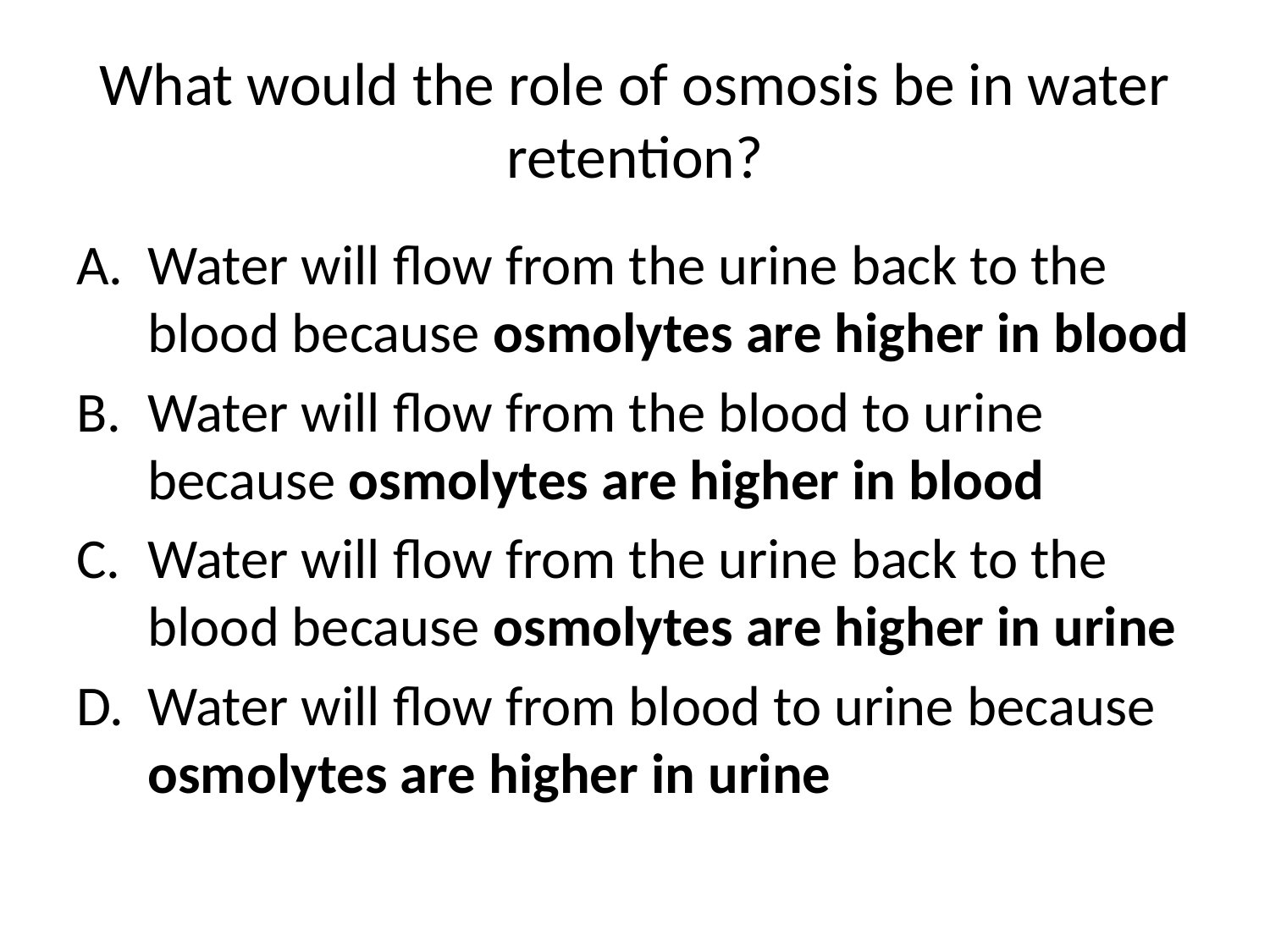

# What would the role of osmosis be in water retention?
Water will flow from the urine back to the blood because osmolytes are higher in blood
Water will flow from the blood to urine because osmolytes are higher in blood
Water will flow from the urine back to the blood because osmolytes are higher in urine
Water will flow from blood to urine because osmolytes are higher in urine